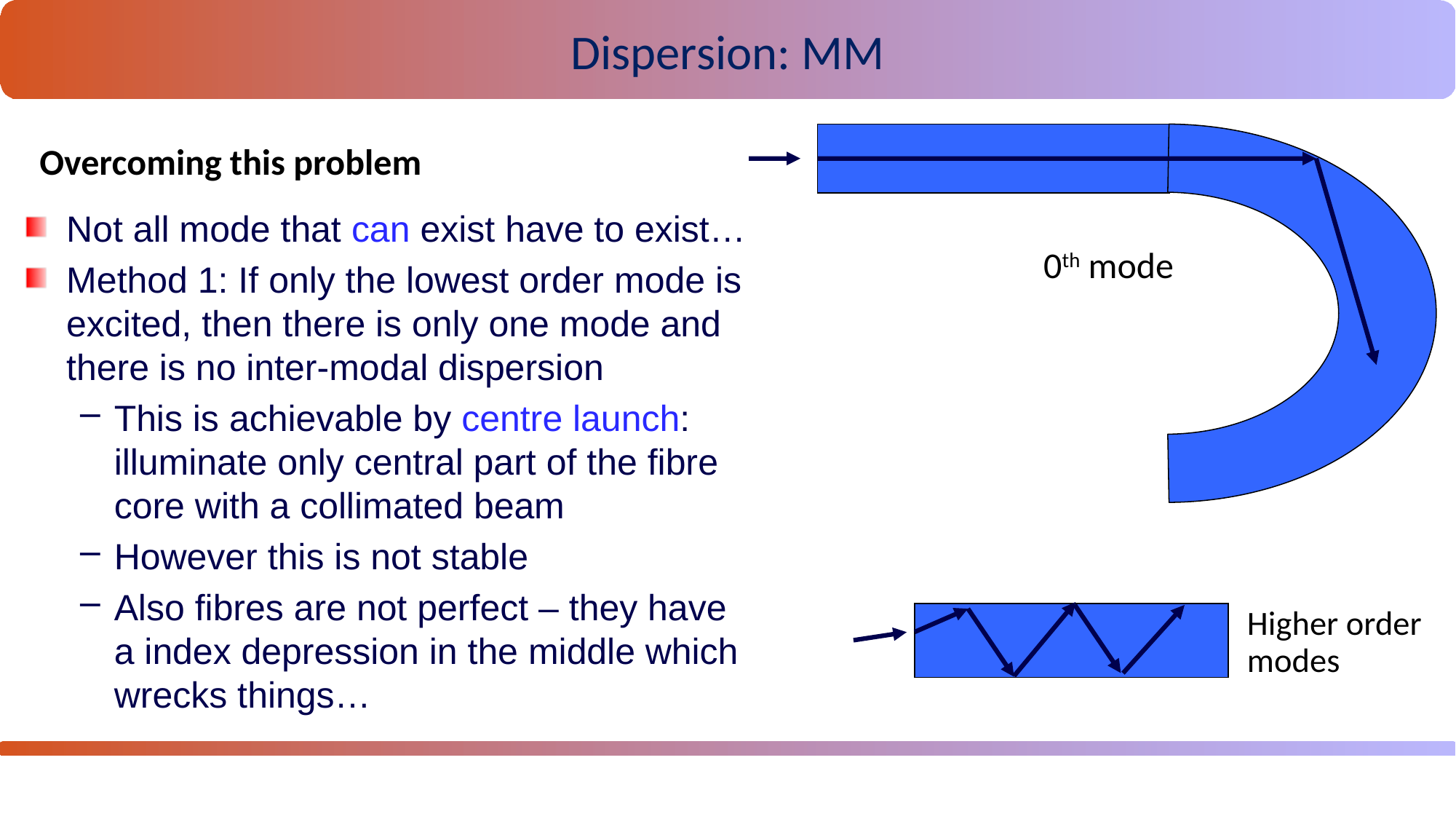

Dispersion: MM

Overcoming this problem

Not all mode that can exist have to exist…
Method 1: If only the lowest order mode is excited, then there is only one mode and there is no inter-modal dispersion
This is achievable by centre launch: illuminate only central part of the fibre core with a collimated beam
However this is not stable
Also fibres are not perfect – they have a index depression in the middle which wrecks things…

0th mode
Higher order modes